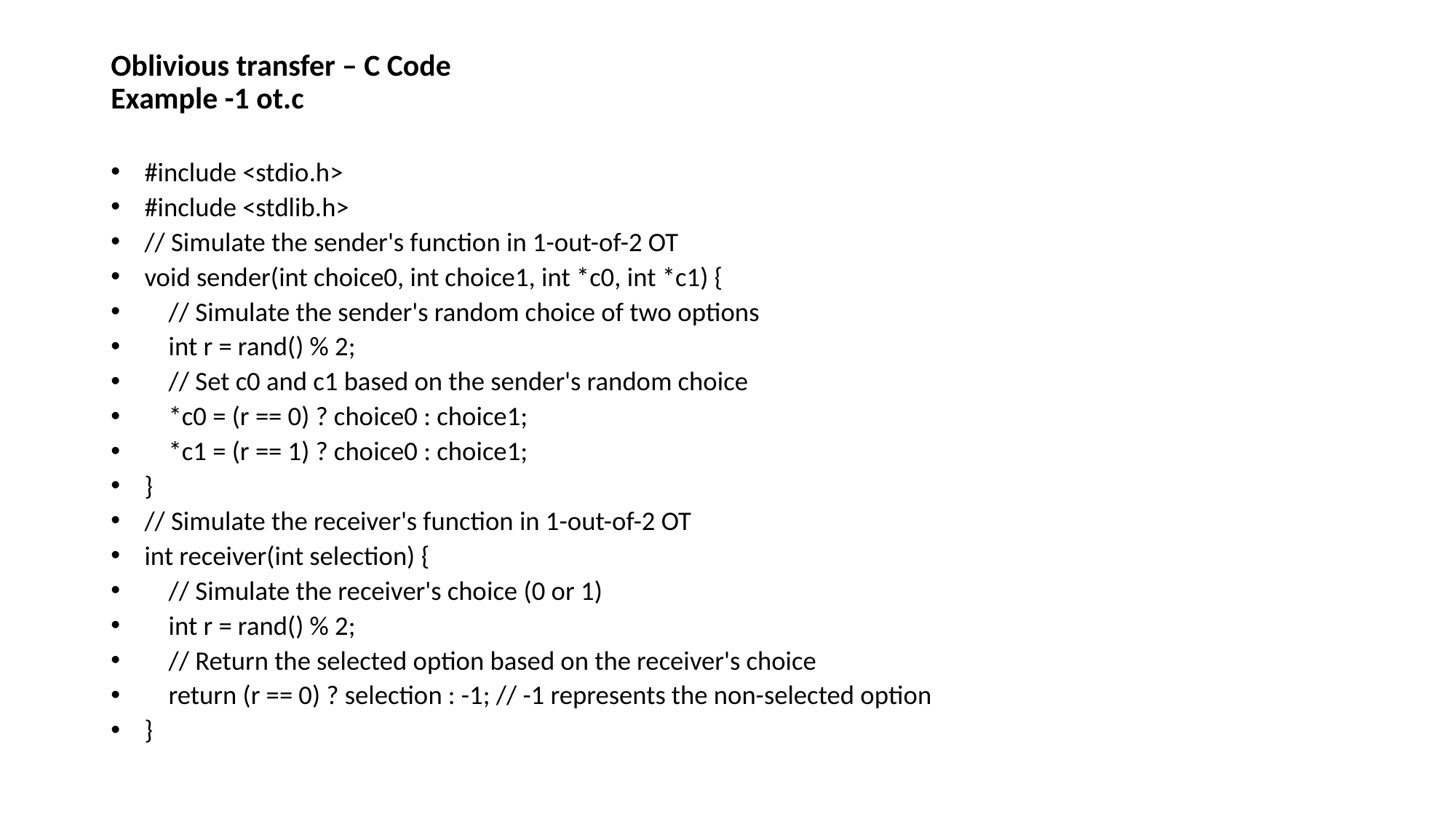

# Oblivious transfer – C Code Example -1 ot.c
#include <stdio.h>
#include <stdlib.h>
// Simulate the sender's function in 1-out-of-2 OT
void sender(int choice0, int choice1, int *c0, int *c1) {
    // Simulate the sender's random choice of two options
    int r = rand() % 2;
    // Set c0 and c1 based on the sender's random choice
    *c0 = (r == 0) ? choice0 : choice1;
    *c1 = (r == 1) ? choice0 : choice1;
}
// Simulate the receiver's function in 1-out-of-2 OT
int receiver(int selection) {
    // Simulate the receiver's choice (0 or 1)
    int r = rand() % 2;
    // Return the selected option based on the receiver's choice
    return (r == 0) ? selection : -1; // -1 represents the non-selected option
}